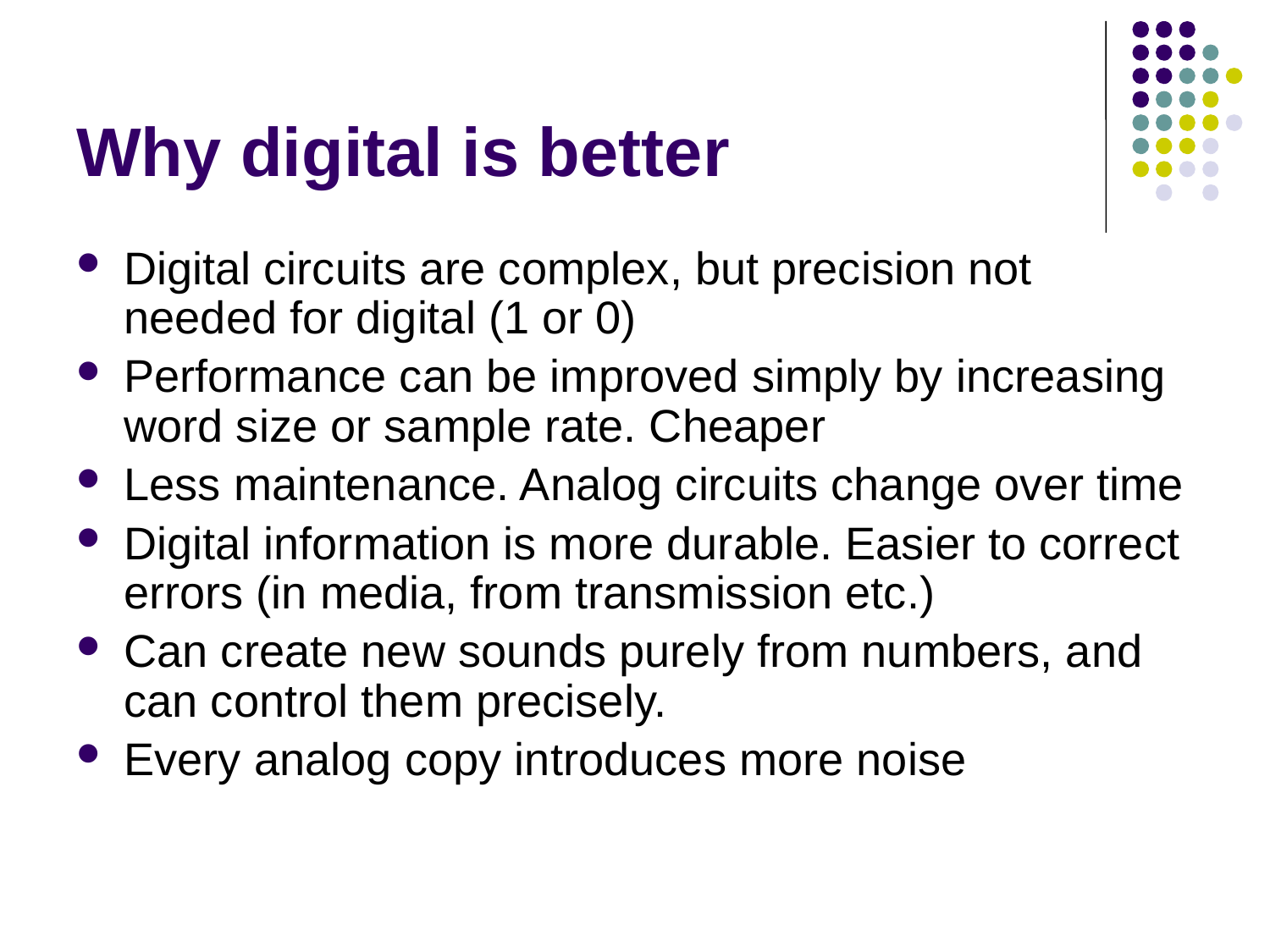

# Why digital is better
Digital circuits are complex, but precision not needed for digital (1 or 0)
Performance can be improved simply by increasing word size or sample rate. Cheaper
Less maintenance. Analog circuits change over time
Digital information is more durable. Easier to correct errors (in media, from transmission etc.)
Can create new sounds purely from numbers, and can control them precisely.
Every analog copy introduces more noise